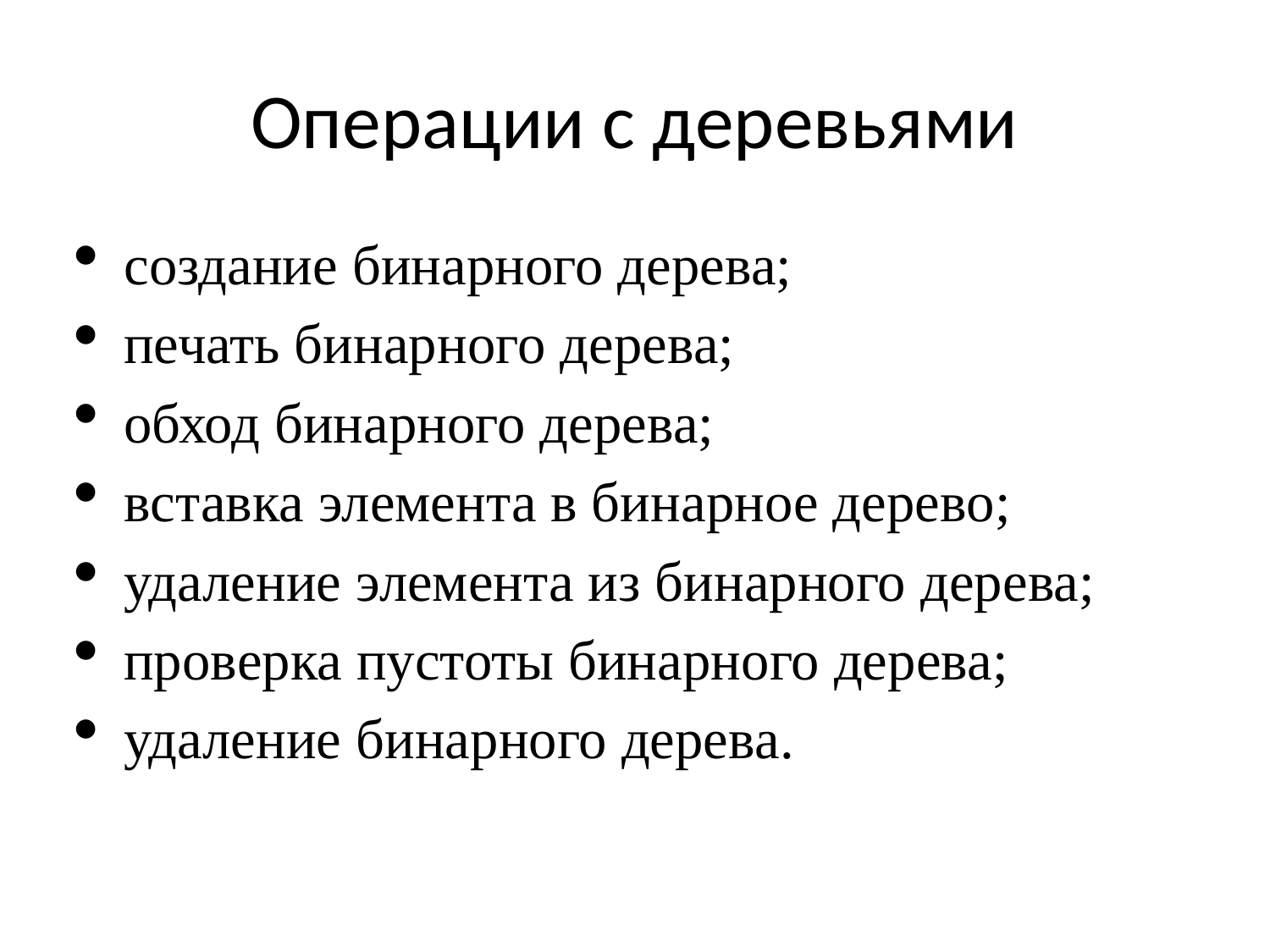

# Операции с деревьями
создание бинарного дерева;
печать бинарного дерева;
обход бинарного дерева;
вставка элемента в бинарное дерево;
удаление элемента из бинарного дерева;
проверка пустоты бинарного дерева;
удаление бинарного дерева.